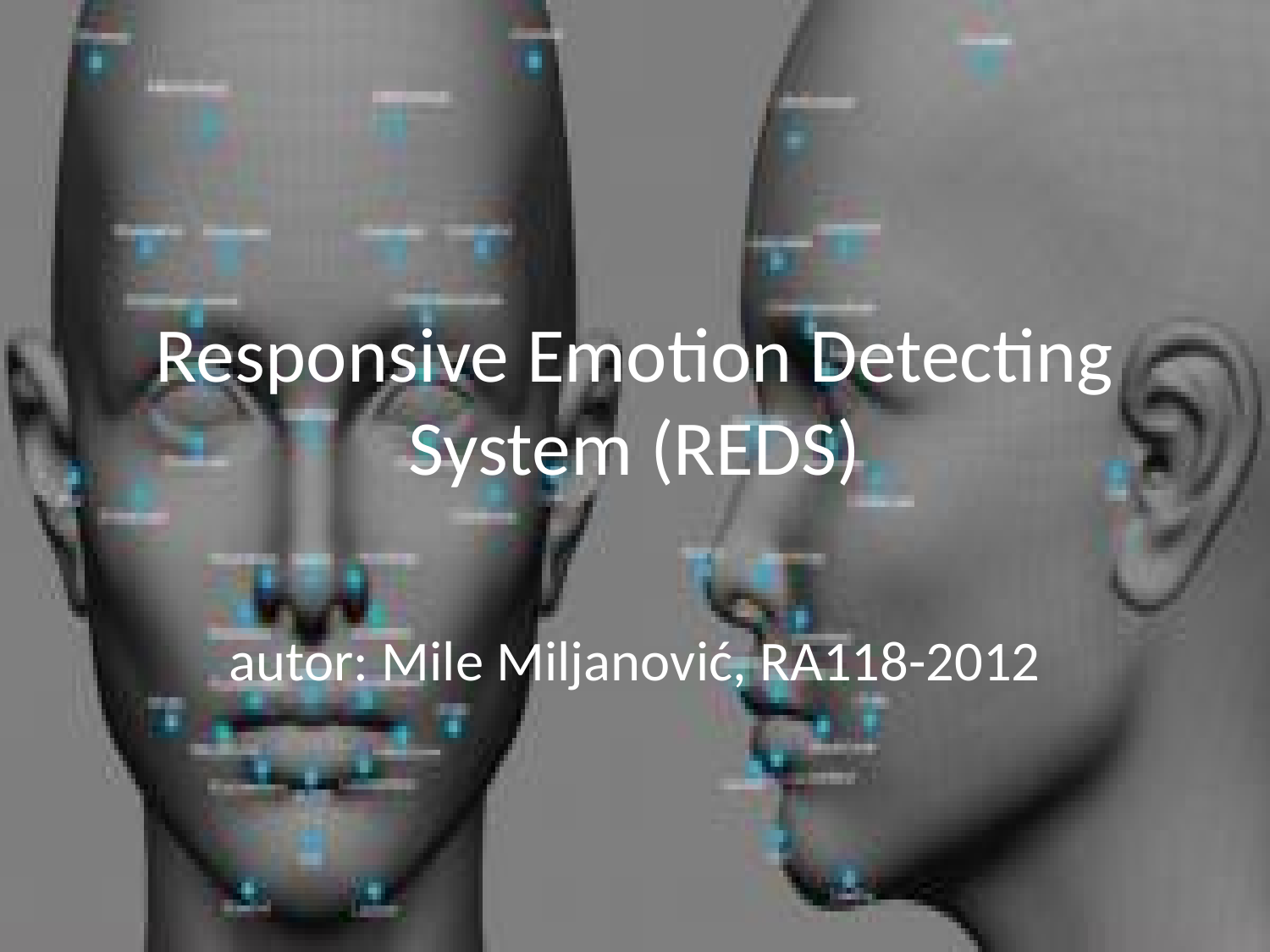

# Responsive Emotion Detecting System (REDS)

autor: Mile Miljanović, RA118-2012